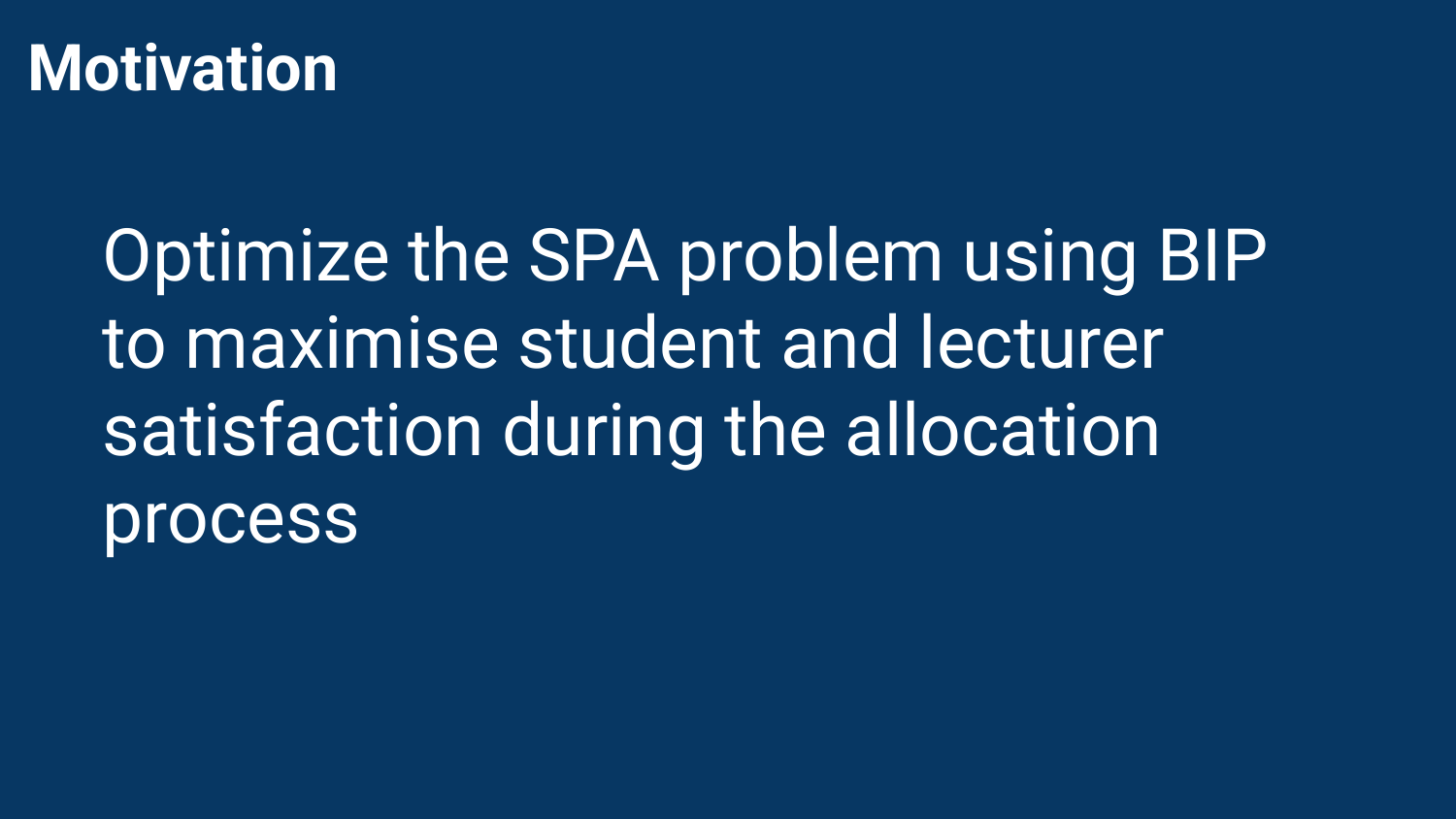

Motivation
Optimize the SPA problem using BIP
to maximise student and lecturer satisfaction during the allocation process